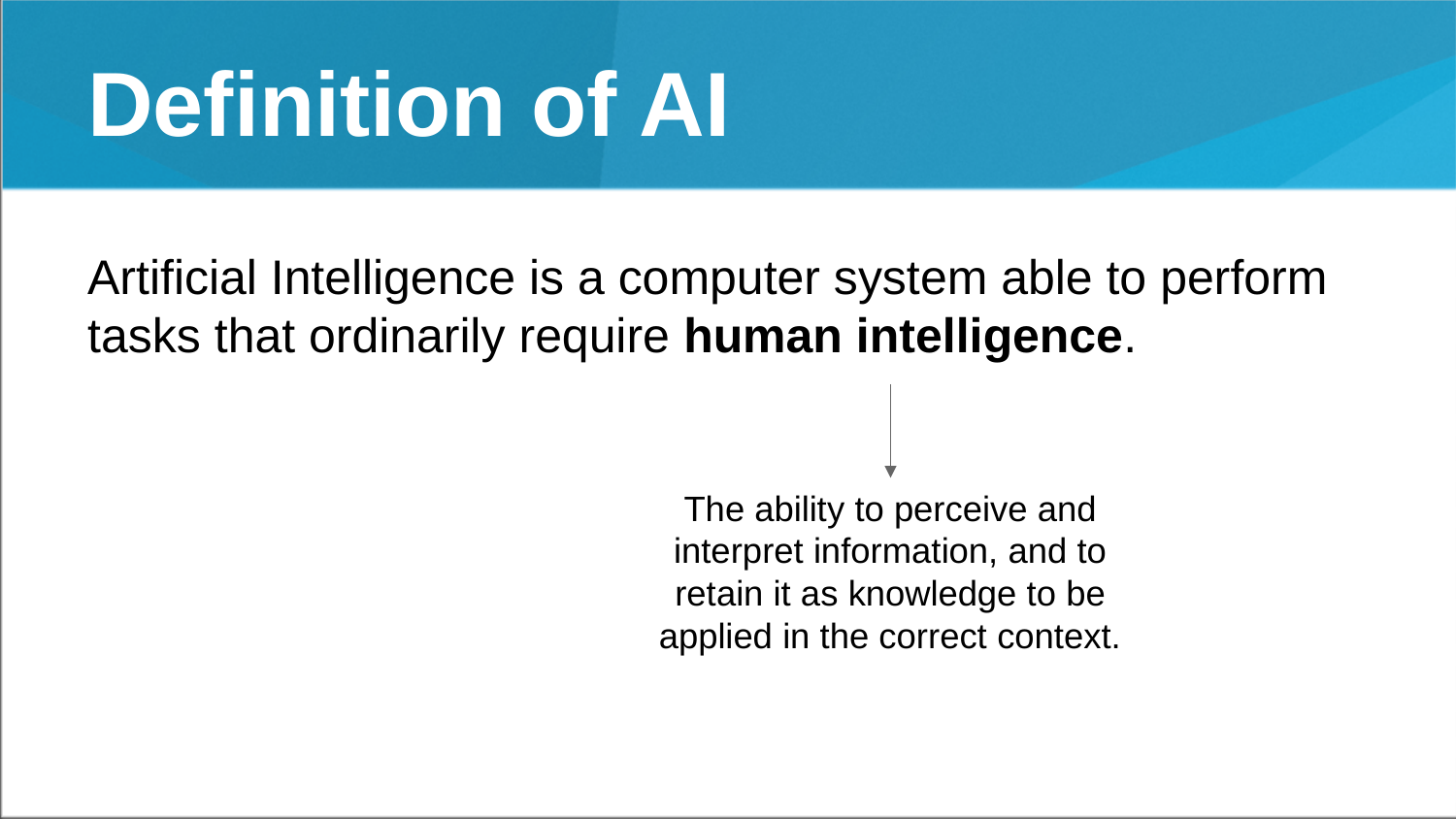

# Definition of AI
Artificial Intelligence is a computer system able to perform tasks that ordinarily require human intelligence.
The ability to perceive and interpret information, and to retain it as knowledge to be applied in the correct context.